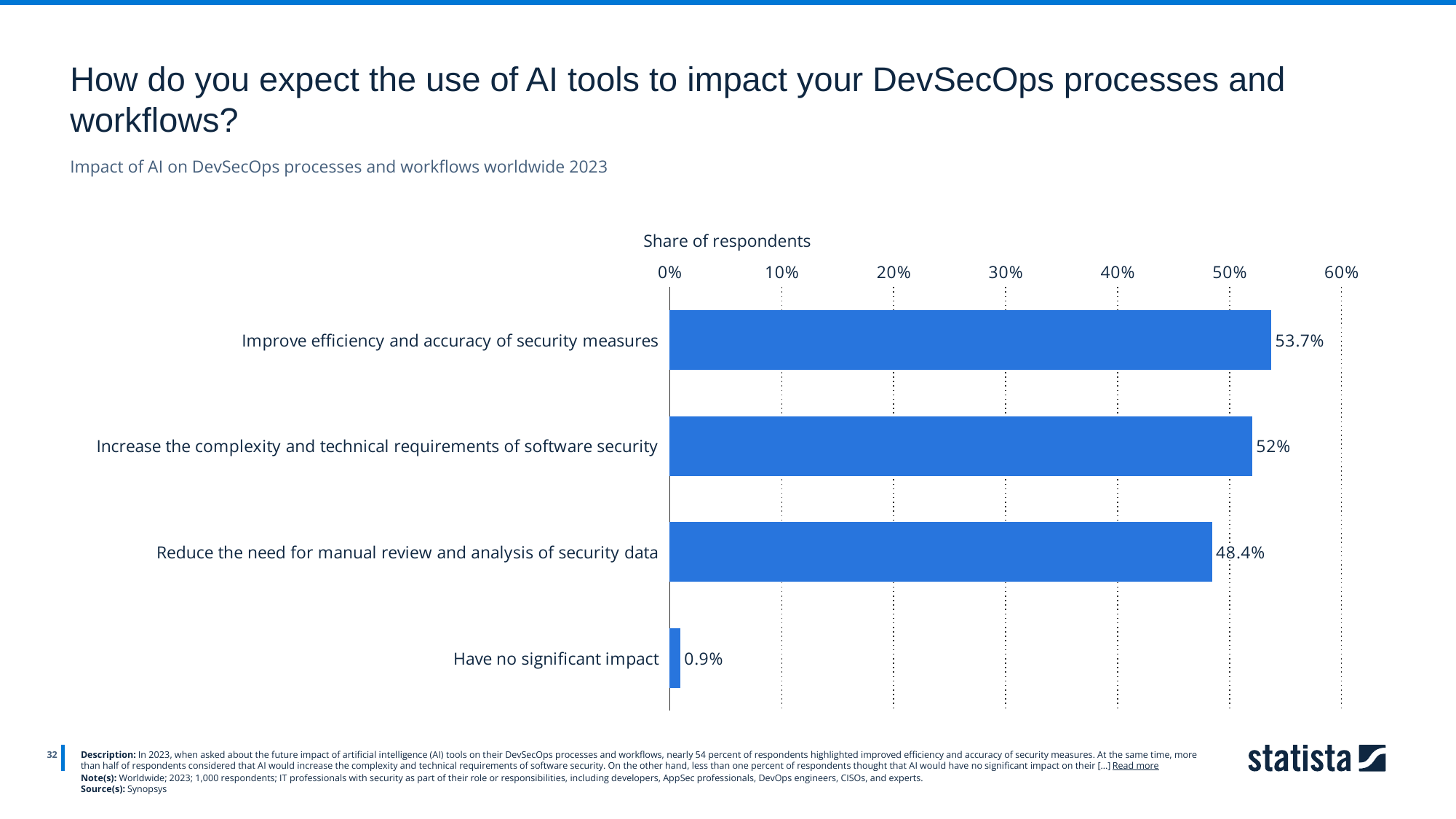

How do you expect the use of AI tools to impact your DevSecOps processes and workflows?
Impact of AI on DevSecOps processes and workflows worldwide 2023
Share of respondents

### Chart

| Category | Column1 |
|---|---|
| Improve efficiency and accuracy of security measures | 0.537 |
| Increase the complexity and technical requirements of software security | 0.52 |
| Reduce the need for manual review and analysis of security data | 0.484 |
| Have no significant impact | 0.009 |
32
Description: In 2023, when asked about the future impact of artificial intelligence (AI) tools on their DevSecOps processes and workflows, nearly 54 percent of respondents highlighted improved efficiency and accuracy of security measures. At the same time, more than half of respondents considered that AI would increase the complexity and technical requirements of software security. On the other hand, less than one percent of respondents thought that AI would have no significant impact on their [...] Read more
Note(s): Worldwide; 2023; 1,000 respondents; IT professionals with security as part of their role or responsibilities, including developers, AppSec professionals, DevOps engineers, CISOs, and experts.
Source(s): Synopsys